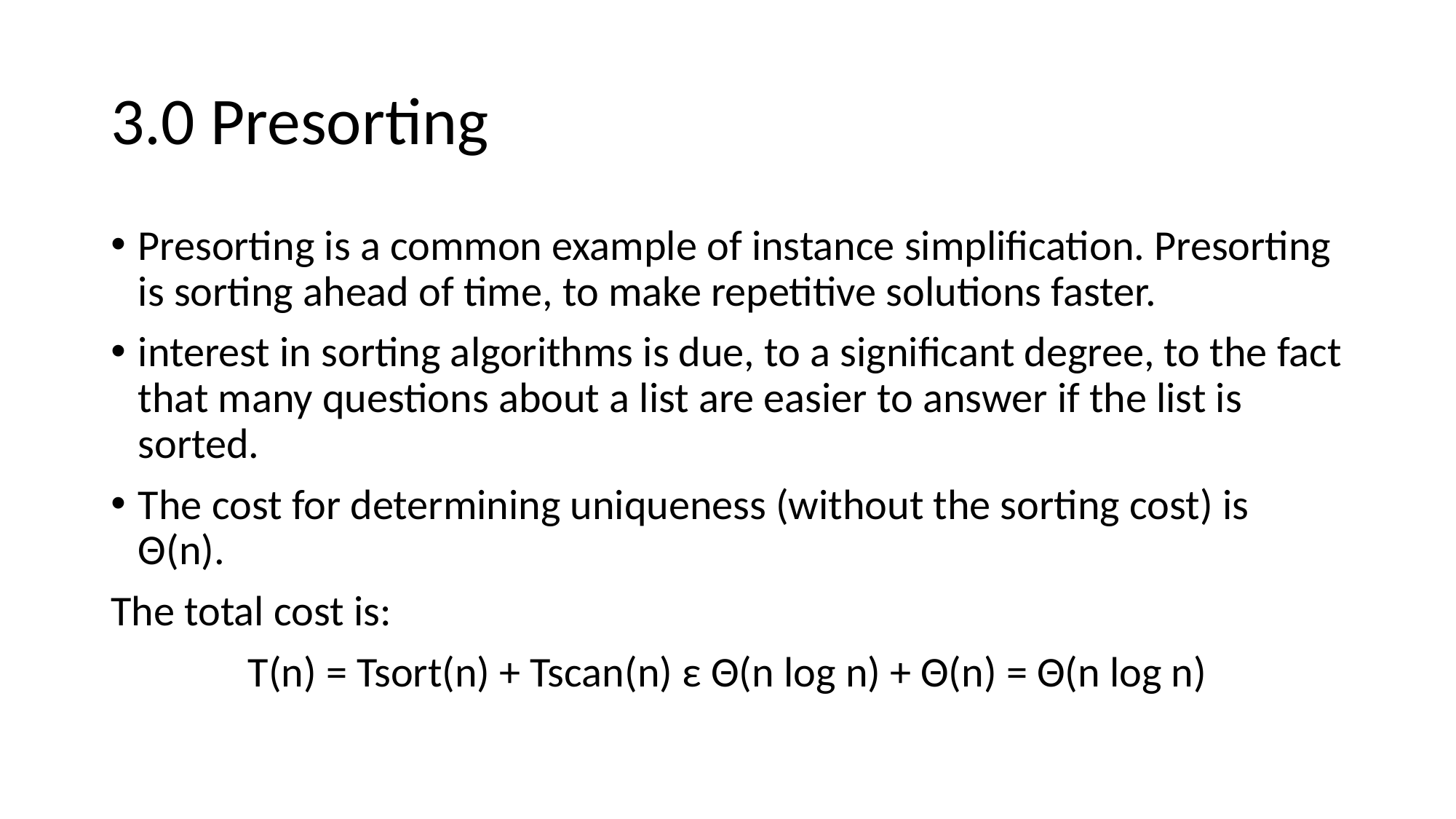

# 3.0 Presorting
Presorting is a common example of instance simplification. Presorting is sorting ahead of time, to make repetitive solutions faster.
interest in sorting algorithms is due, to a significant degree, to the fact that many questions about a list are easier to answer if the list is sorted.
The cost for determining uniqueness (without the sorting cost) is Θ(n).
The total cost is:
T(n) = Tsort(n) + Tscan(n) ε Θ(n log n) + Θ(n) = Θ(n log n)